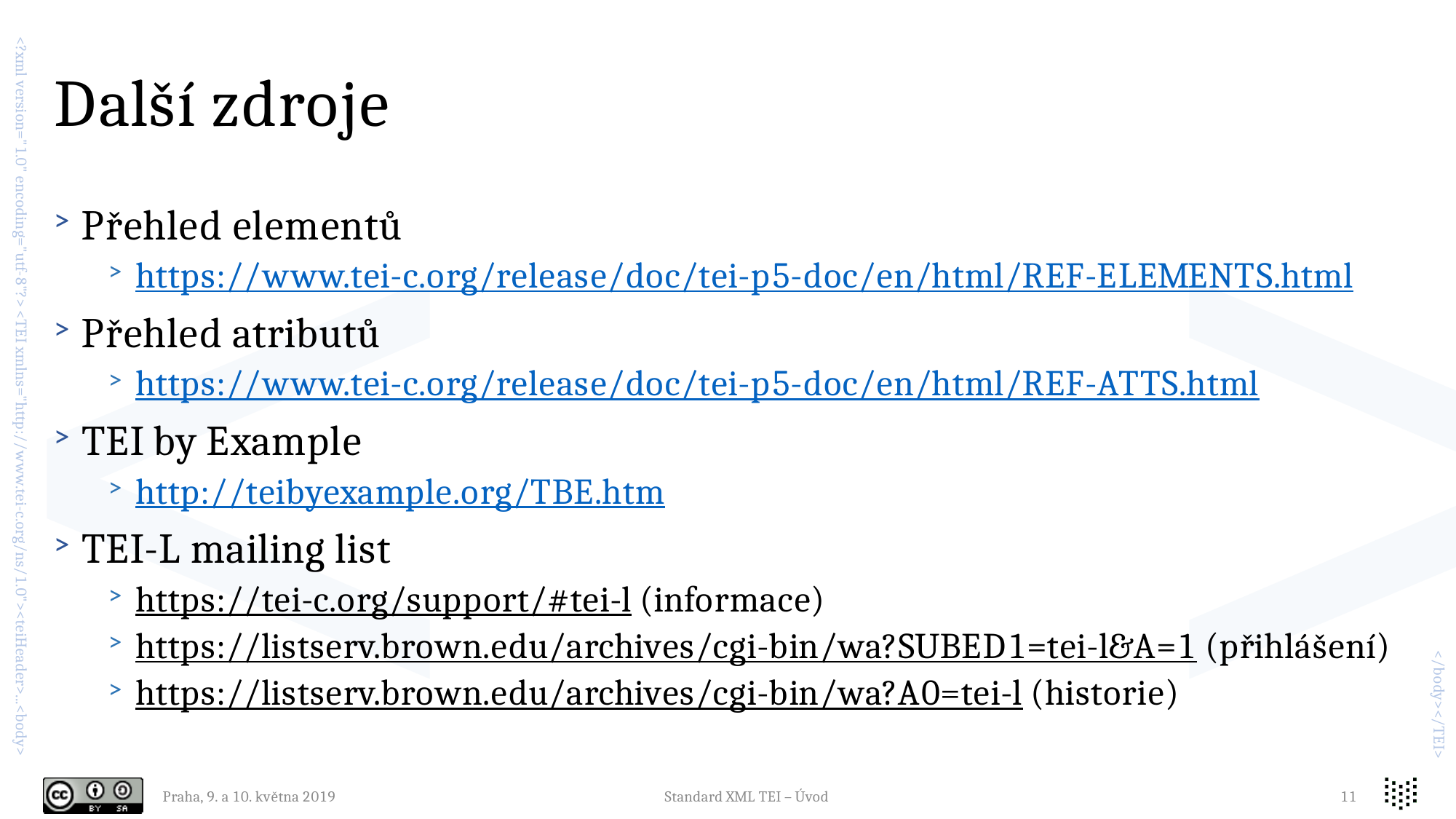

# Další zdroje
Přehled elementů
https://www.tei-c.org/release/doc/tei-p5-doc/en/html/REF-ELEMENTS.html
Přehled atributů
https://www.tei-c.org/release/doc/tei-p5-doc/en/html/REF-ATTS.html
TEI by Example
http://teibyexample.org/TBE.htm
TEI-L mailing list
https://tei-c.org/support/#tei-l (informace)
https://listserv.brown.edu/archives/cgi-bin/wa?SUBED1=tei-l&A=1 (přihlášení)
https://listserv.brown.edu/archives/cgi-bin/wa?A0=tei-l (historie)
Praha, 9. a 10. května 2019
Standard XML TEI – Úvod
11